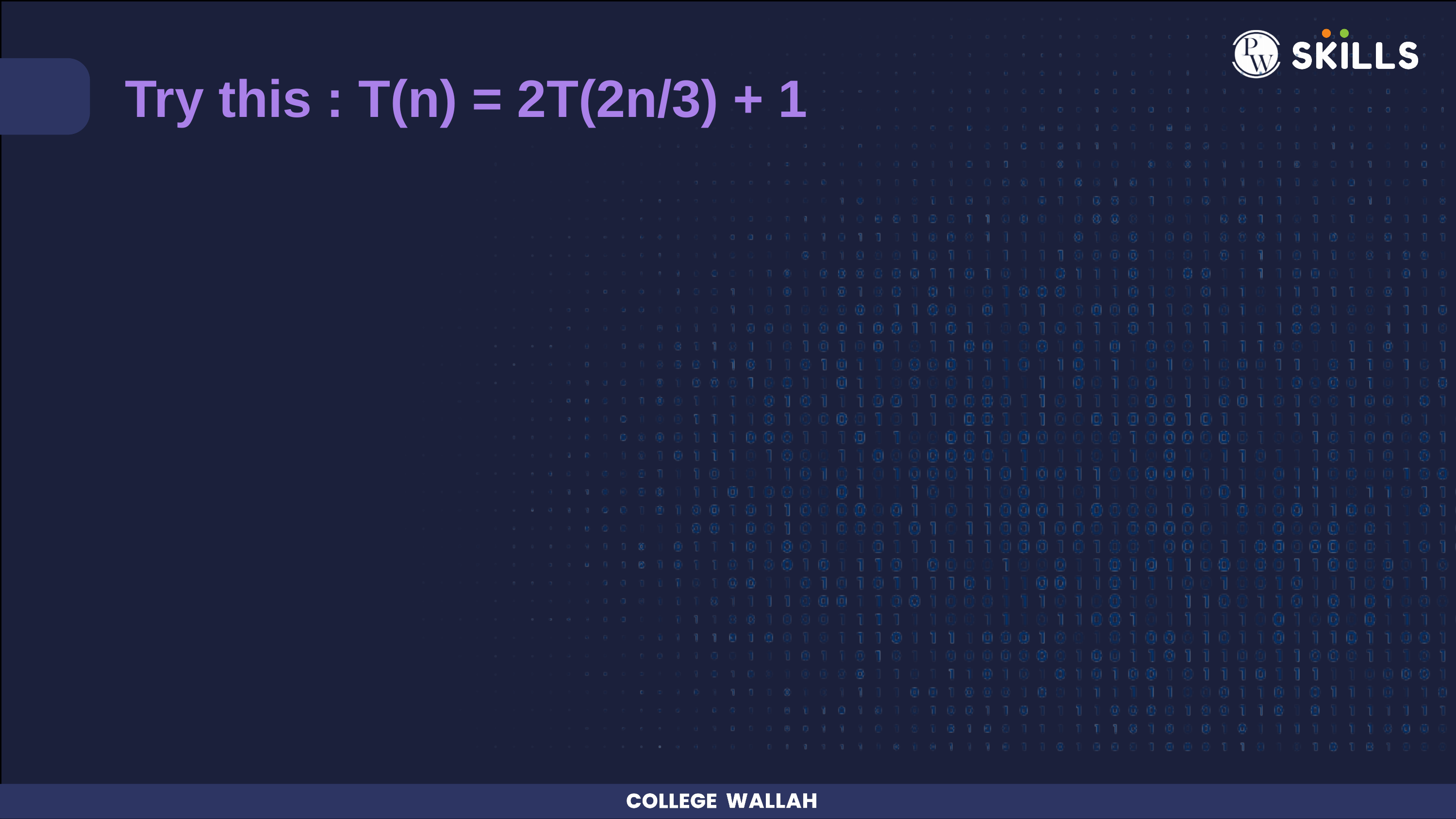

Try this : T(n) = 2T(2n/3) + 1